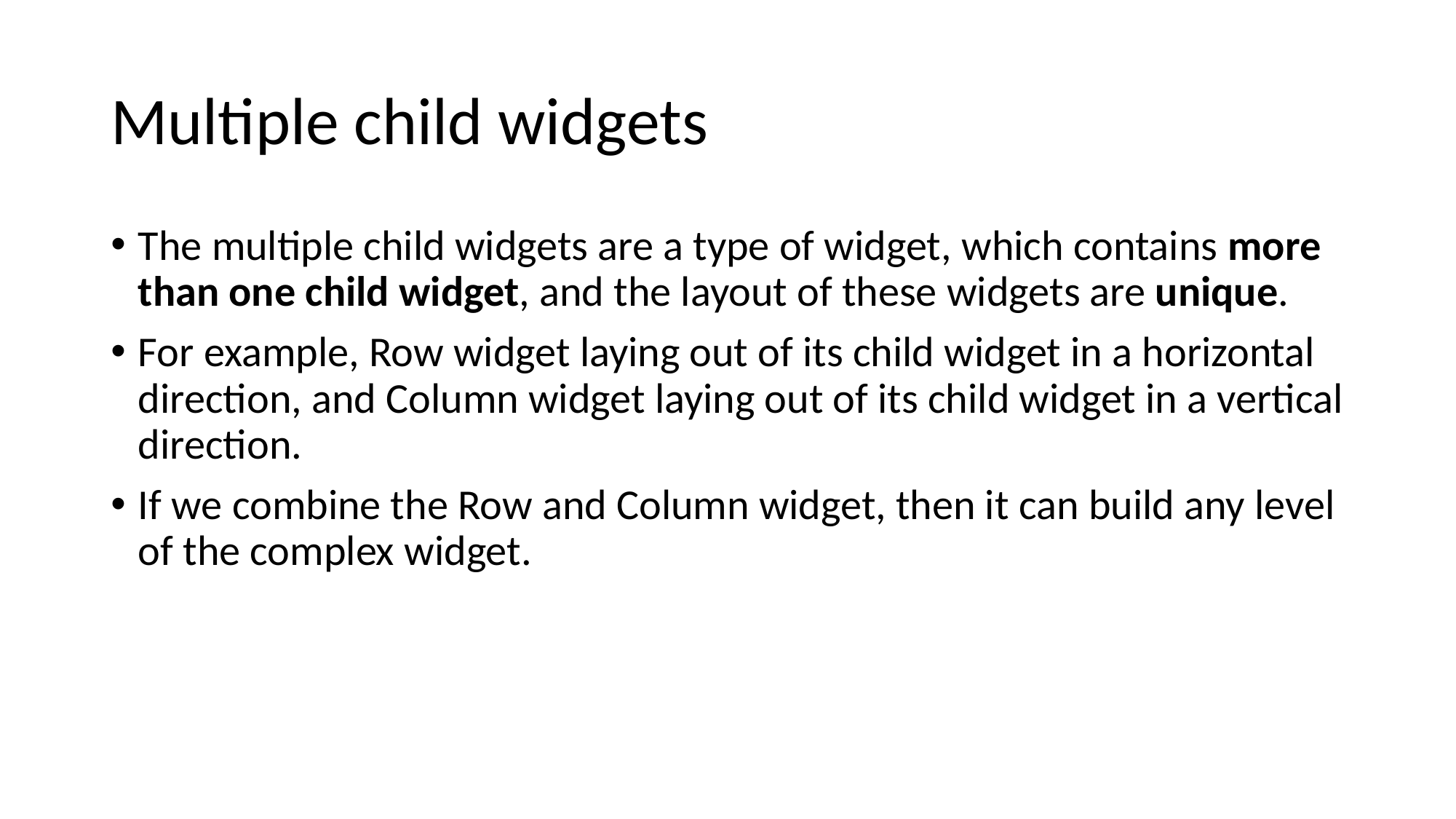

# Multiple child widgets
The multiple child widgets are a type of widget, which contains more than one child widget, and the layout of these widgets are unique.
For example, Row widget laying out of its child widget in a horizontal direction, and Column widget laying out of its child widget in a vertical direction.
If we combine the Row and Column widget, then it can build any level of the complex widget.